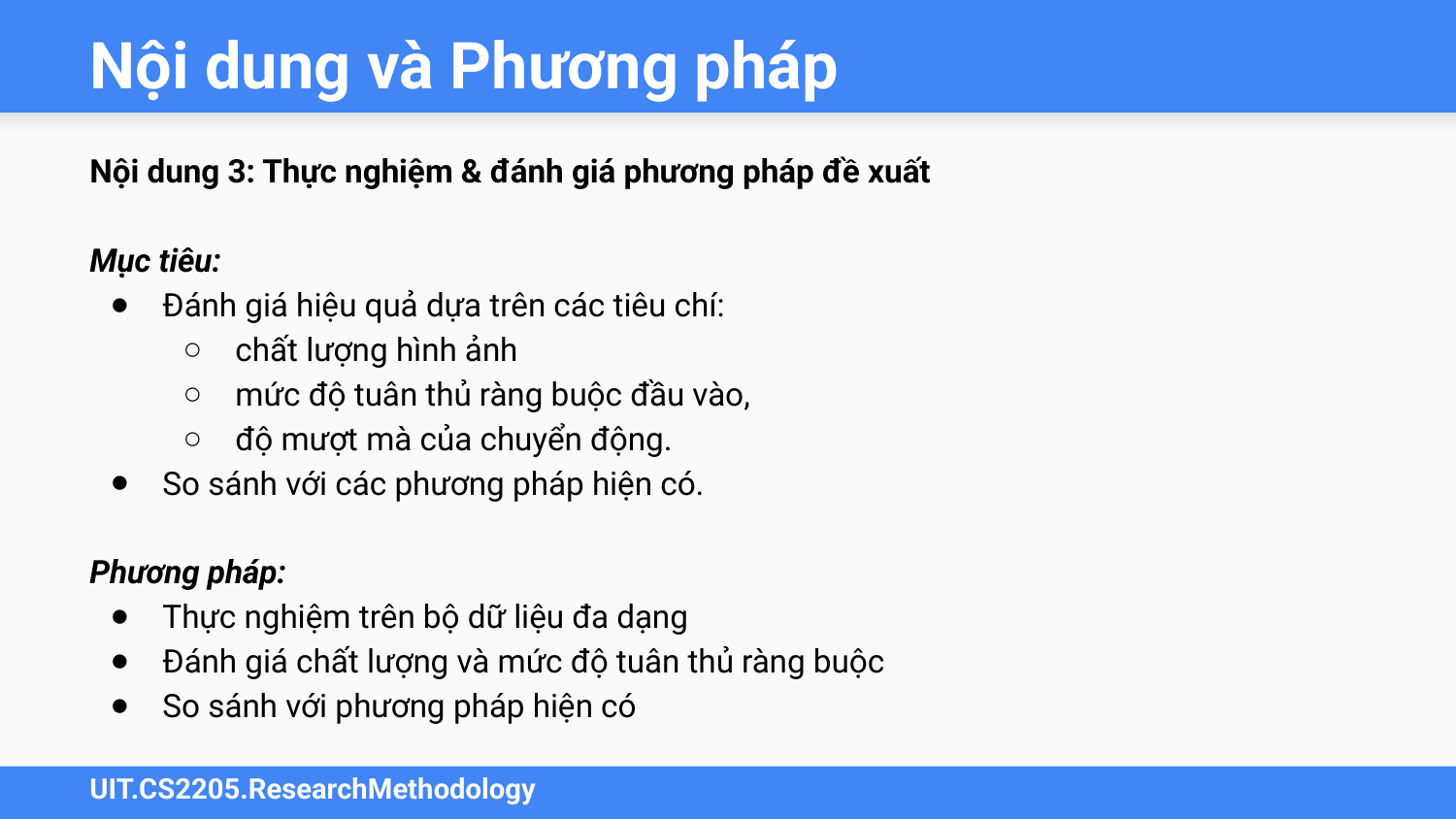

# Nội dung và Phương pháp
Nội dung 3: Thực nghiệm & đánh giá phương pháp đề xuất

Mục tiêu:
Đánh giá hiệu quả dựa trên các tiêu chí:
chất lượng hình ảnh
mức độ tuân thủ ràng buộc đầu vào,
độ mượt mà của chuyển động.
So sánh với các phương pháp hiện có.

Phương pháp:
Thực nghiệm trên bộ dữ liệu đa dạng
Đánh giá chất lượng và mức độ tuân thủ ràng buộc
So sánh với phương pháp hiện có